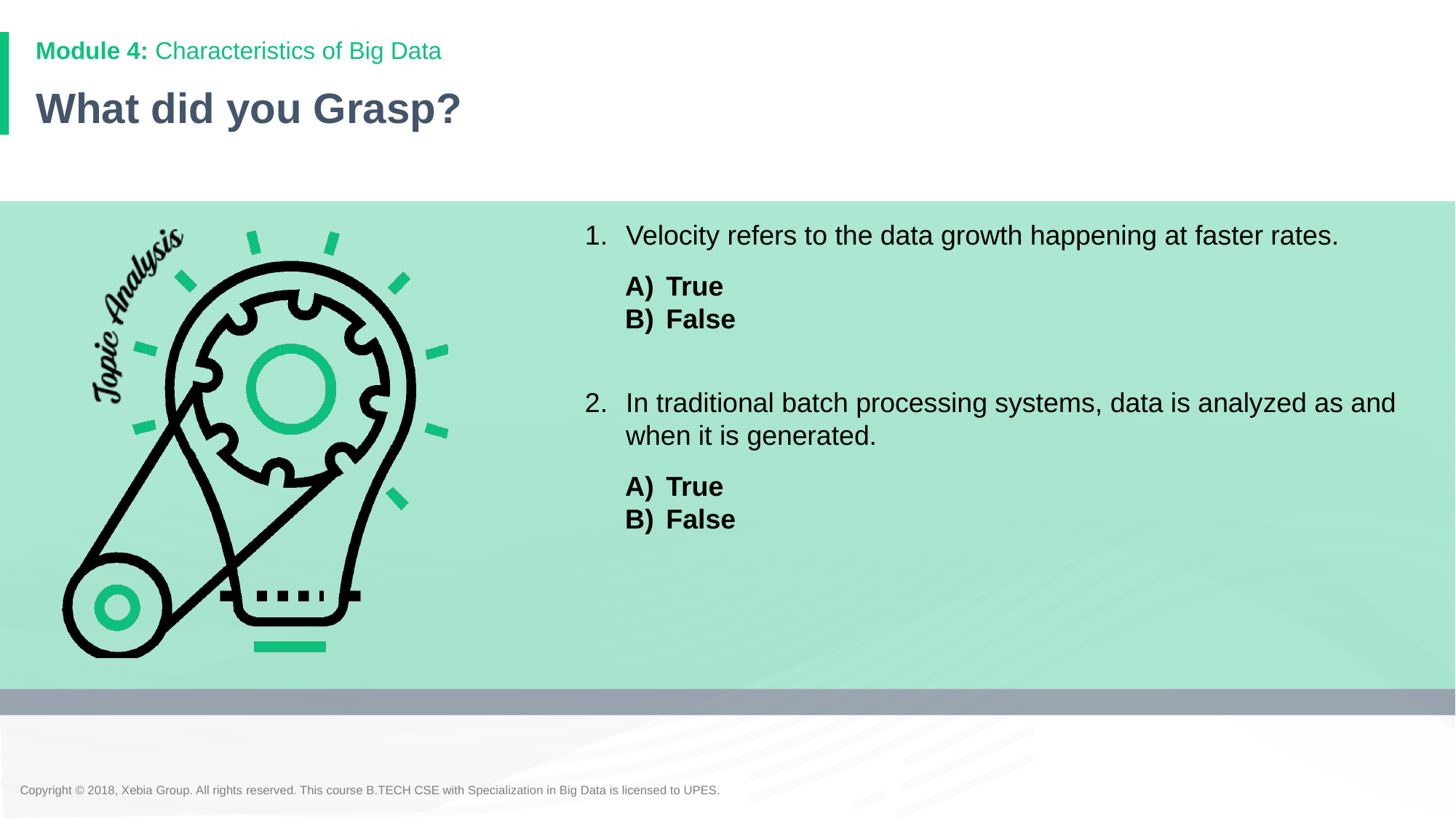

Module 4: Characteristics of Big Data
# What did you Grasp?
Velocity refers to the data growth happening at faster rates.
True
False

In traditional batch processing systems, data is analyzed as and when it is generated.
True
False